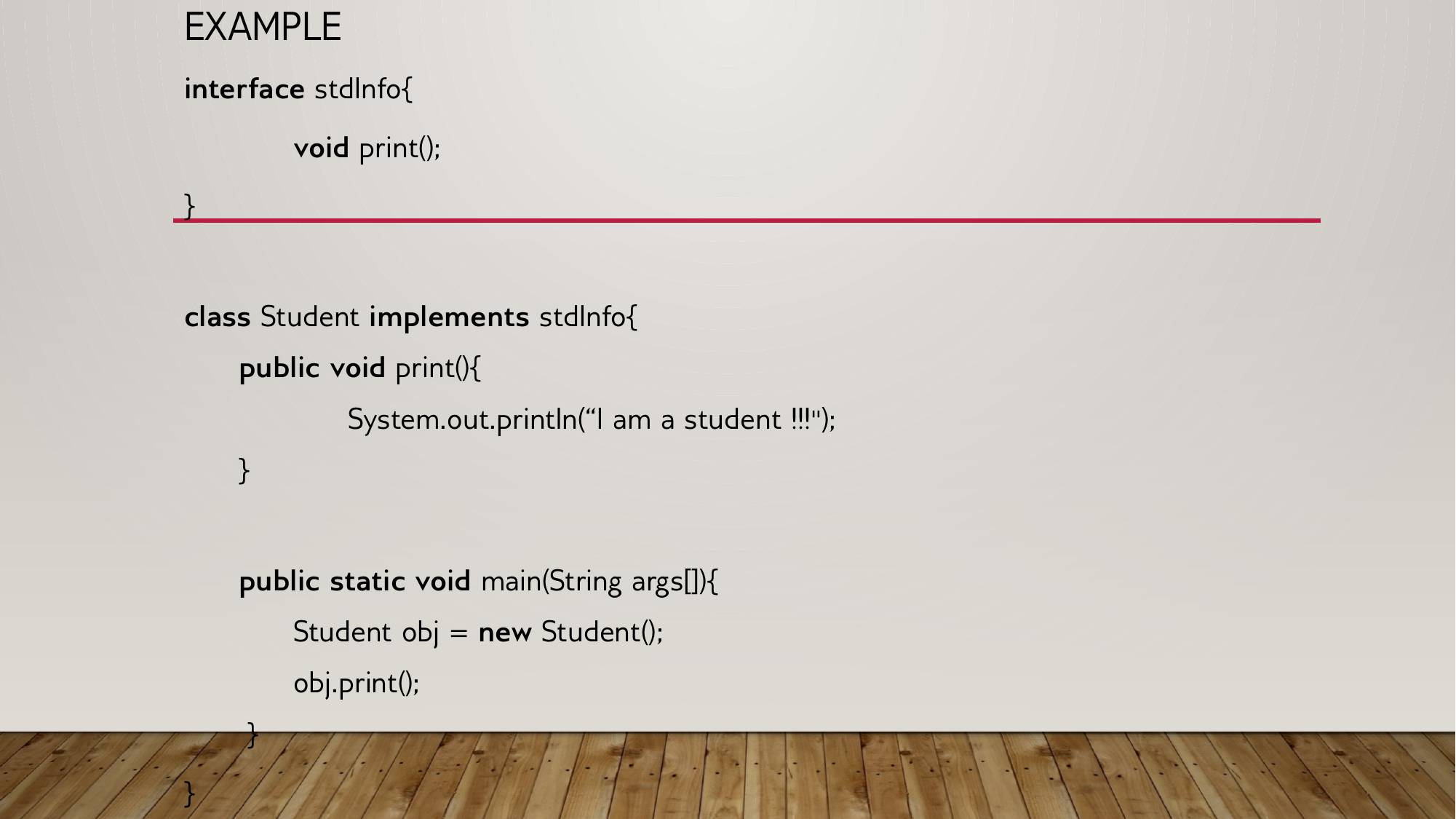

# Example
interface stdInfo{
	void print();
}

class Student implements stdInfo{
public void print(){
	System.out.println(“I am a student !!!");
}

public static void main(String args[]){
Student obj = new Student();
obj.print();
 }
}